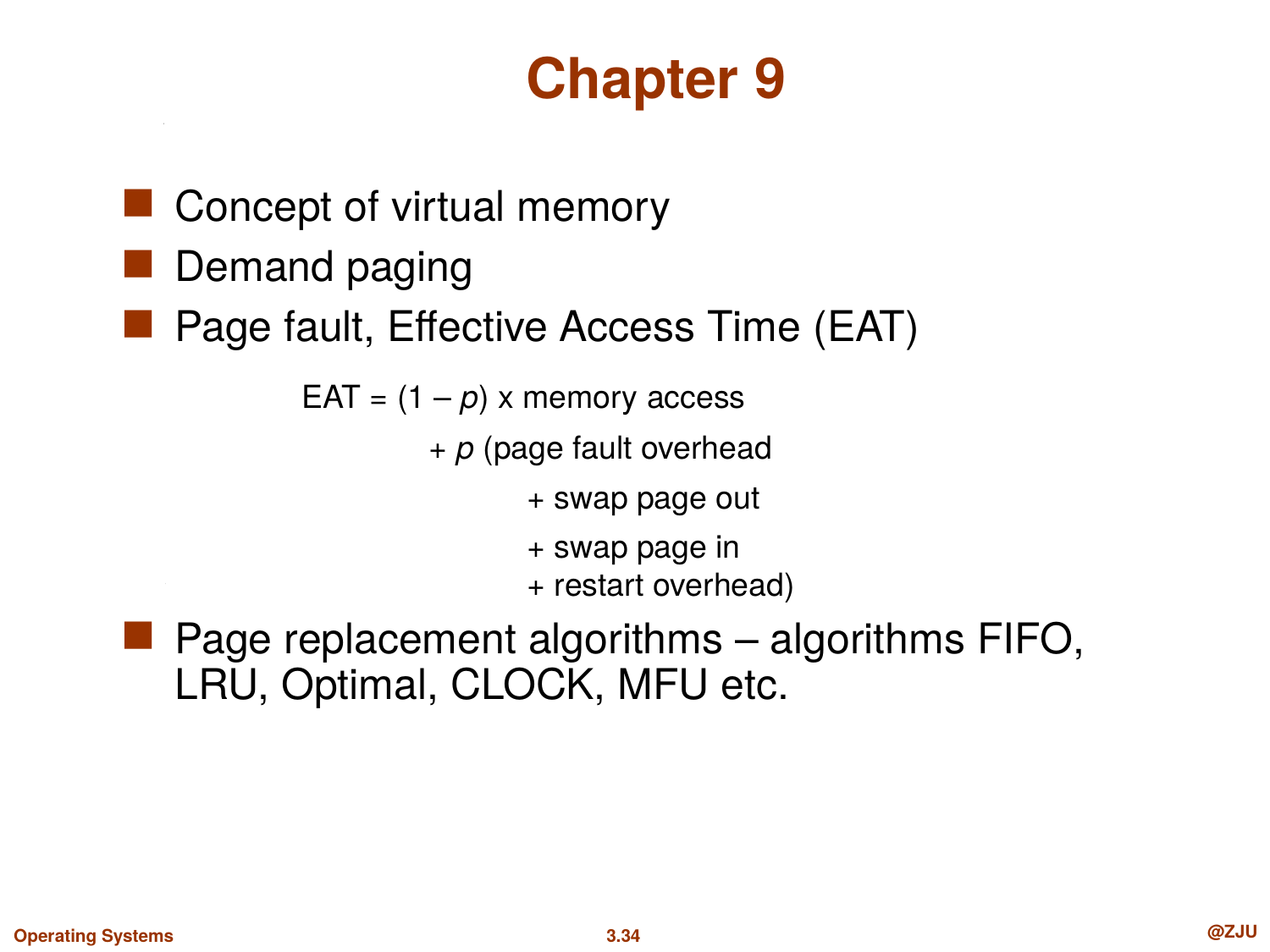

# Chapter 9
Concept of virtual memory
Demand paging
Page fault, Effective Access Time (EAT)
		EAT = (1 – p) x memory access
			+ p (page fault overhead
			           + swap page out
			           + swap page in
			           + restart overhead)
Page replacement algorithms – algorithms FIFO, LRU, Optimal, CLOCK, MFU etc.